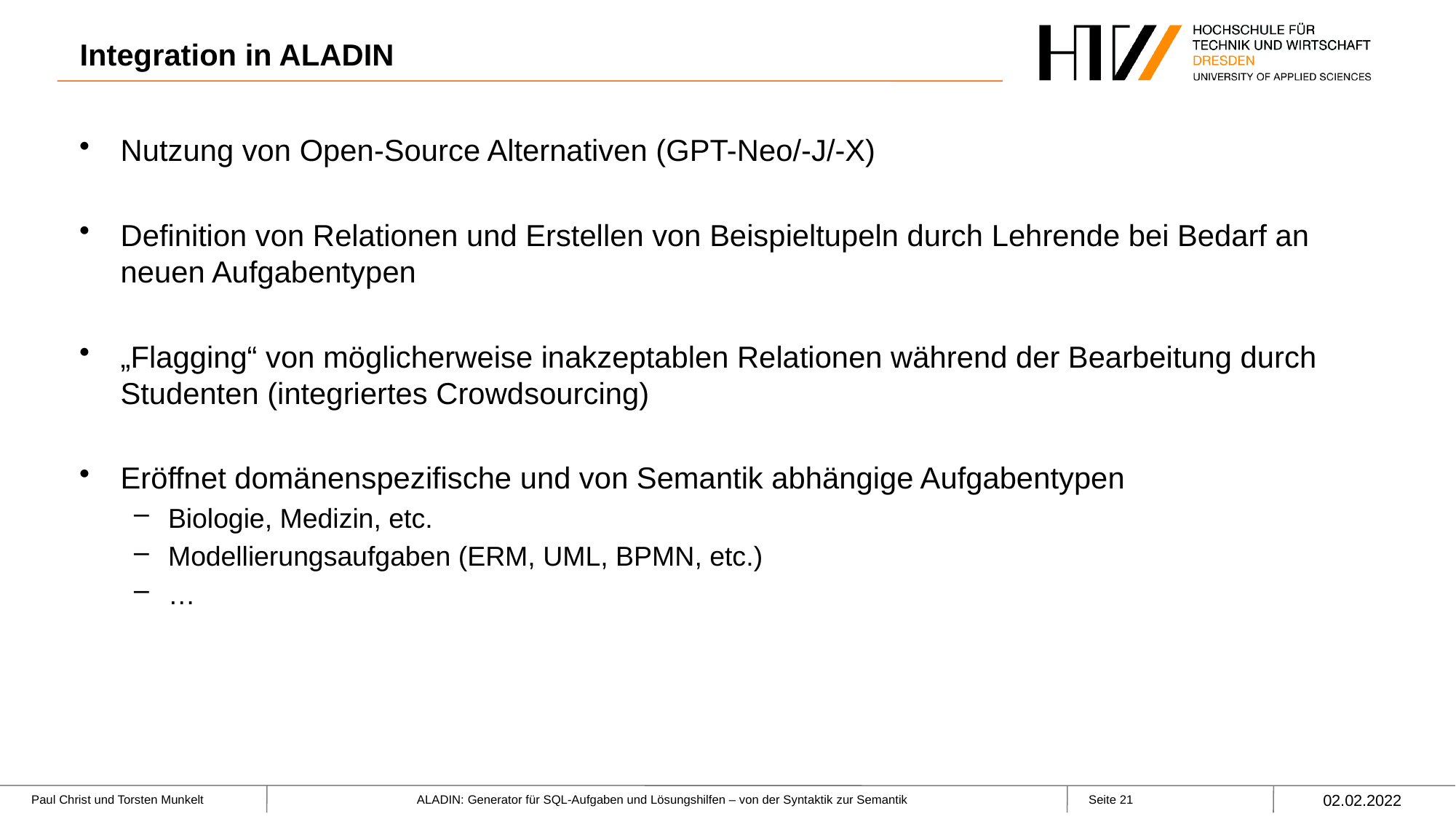

# Integration in ALADIN
Nutzung von Open-Source Alternativen (GPT-Neo/-J/-X)

Definition von Relationen und Erstellen von Beispieltupeln durch Lehrende bei Bedarf an neuen Aufgabentypen

„Flagging“ von möglicherweise inakzeptablen Relationen während der Bearbeitung durch Studenten (integriertes Crowdsourcing)

Eröffnet domänenspezifische und von Semantik abhängige Aufgabentypen
Biologie, Medizin, etc.
Modellierungsaufgaben (ERM, UML, BPMN, etc.)
…
02.02.2022